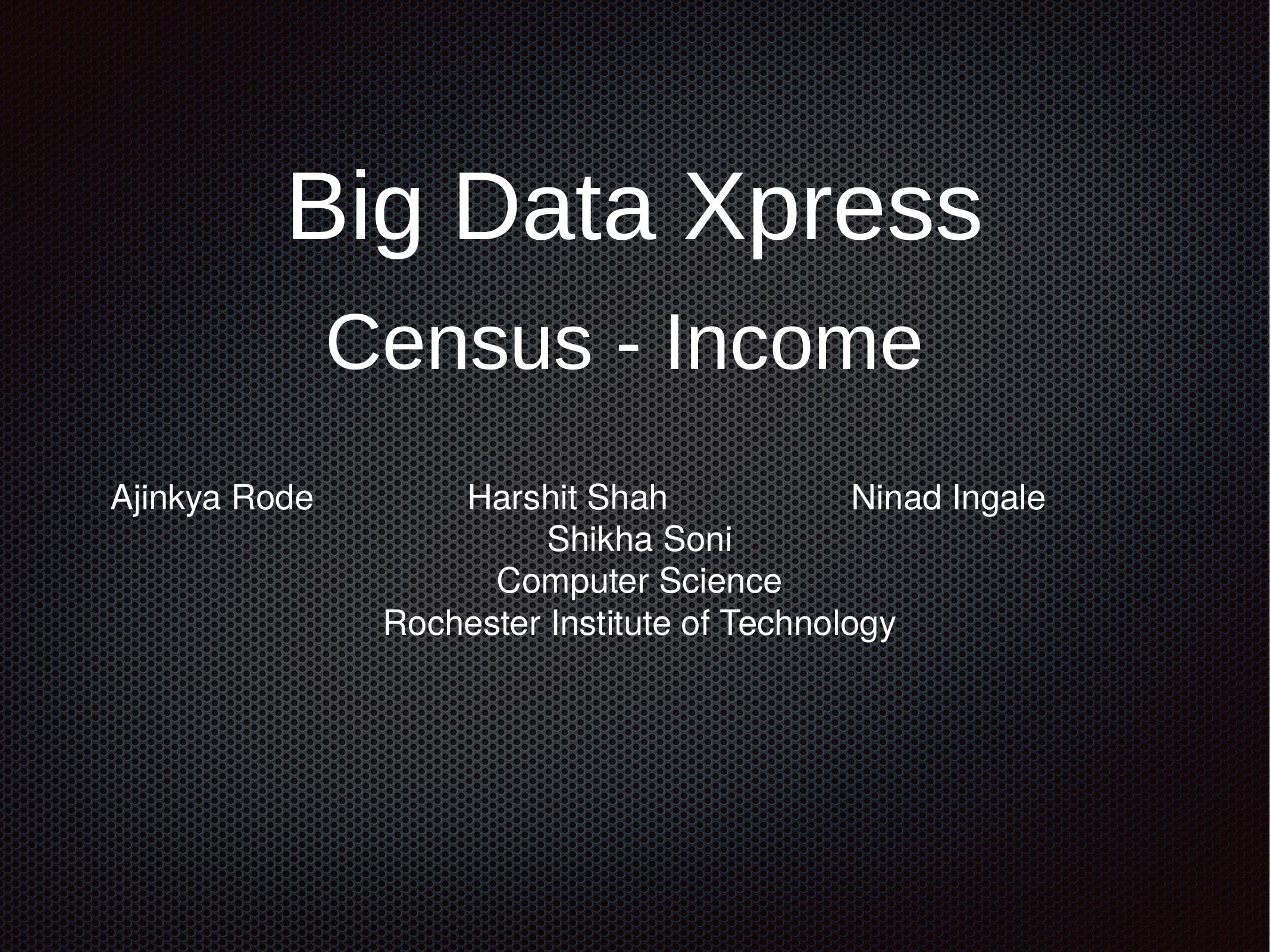

# Big Data Xpress
Census - Income
Ajinkya Rode       	Harshit Shah	            Ninad Ingale	         Shikha Soni
Computer Science
Rochester Institute of Technology